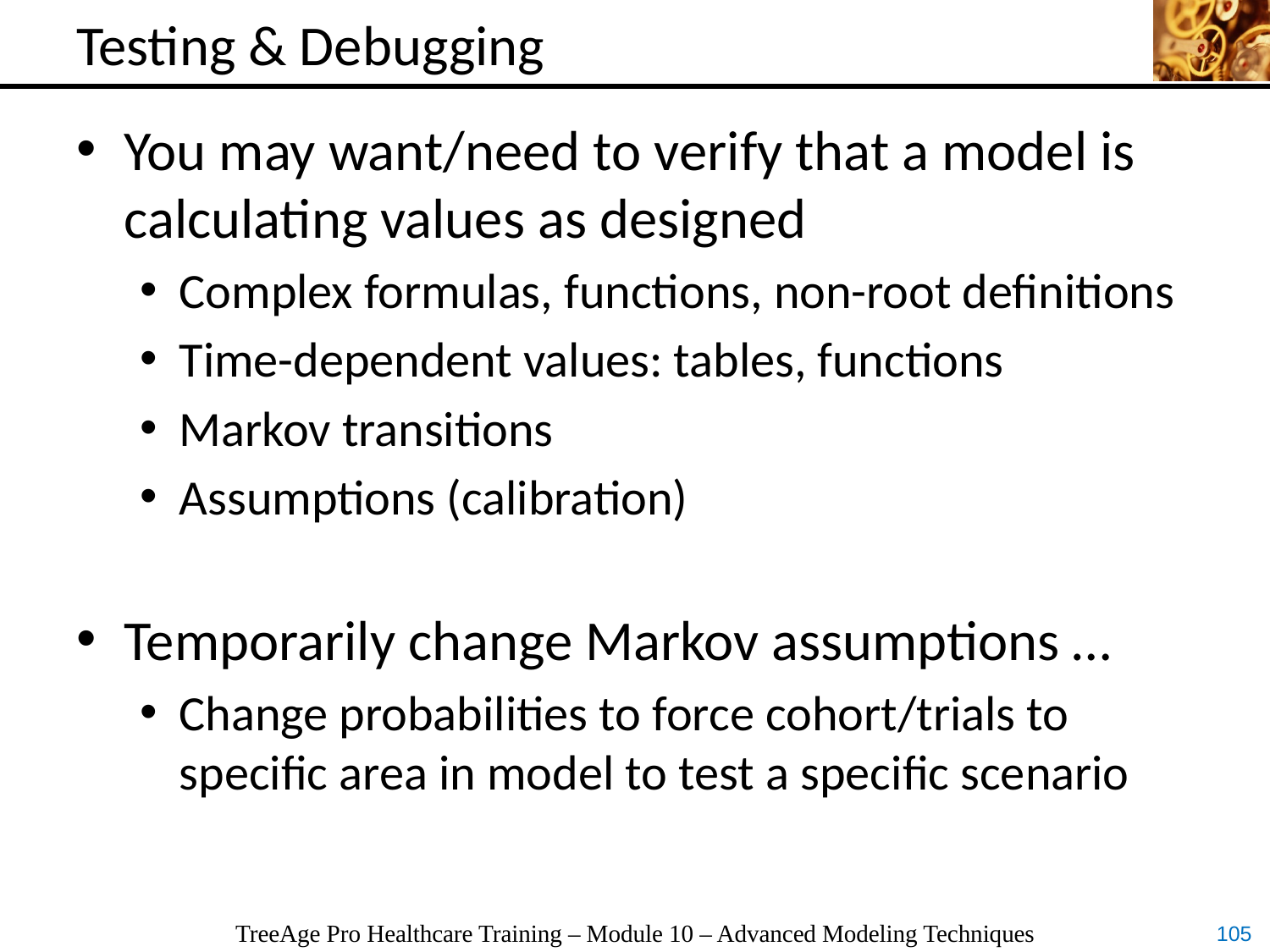

# Testing & Debugging
You may want/need to verify that a model is calculating values as designed
Complex formulas, functions, non-root definitions
Time-dependent values: tables, functions
Markov transitions
Assumptions (calibration)

Temporarily change Markov assumptions …
Change probabilities to force cohort/trials to specific area in model to test a specific scenario
TreeAge Pro Healthcare Training – Module 10 – Advanced Modeling Techniques